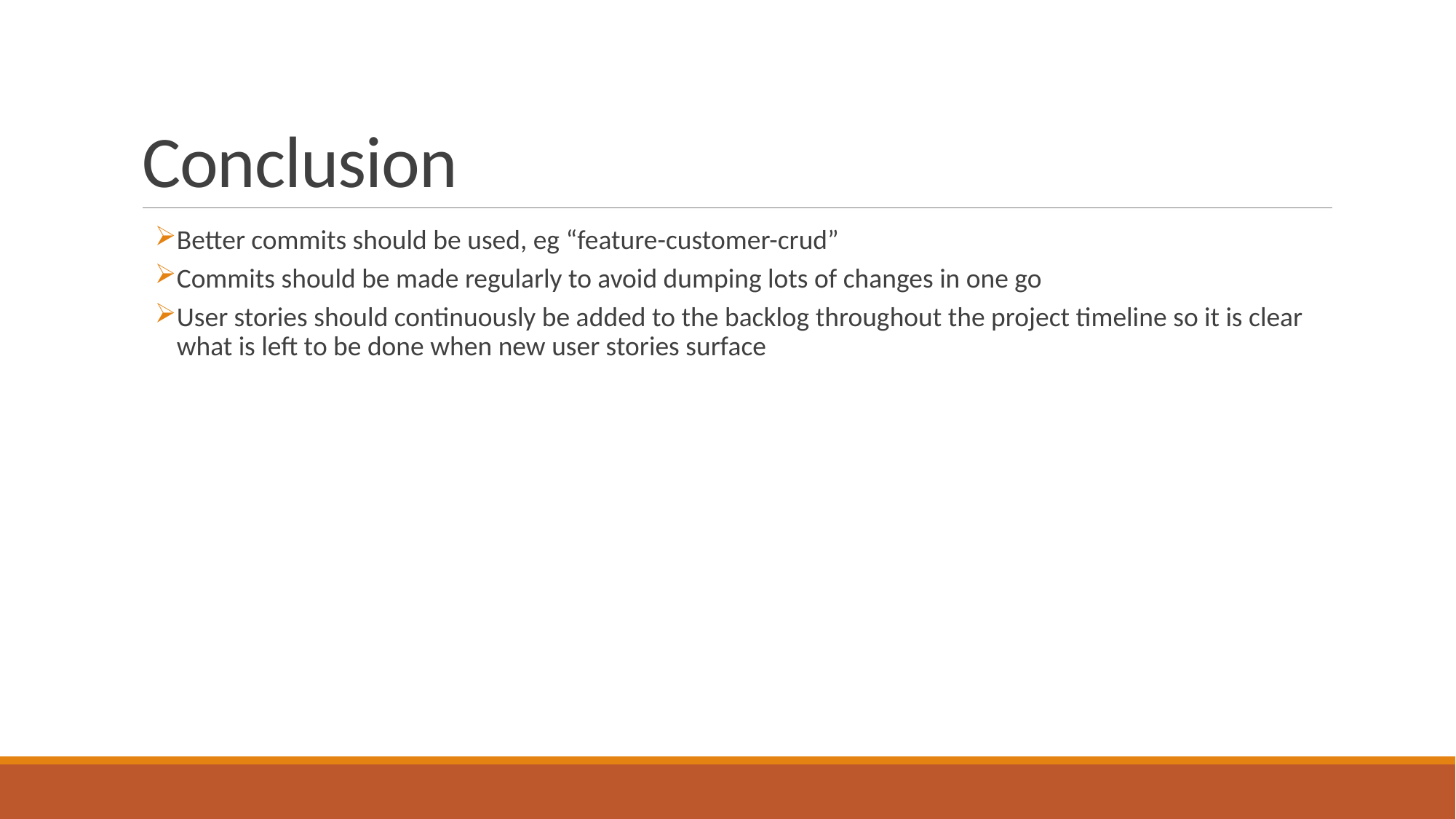

# Conclusion
Better commits should be used, eg “feature-customer-crud”
Commits should be made regularly to avoid dumping lots of changes in one go
User stories should continuously be added to the backlog throughout the project timeline so it is clear what is left to be done when new user stories surface